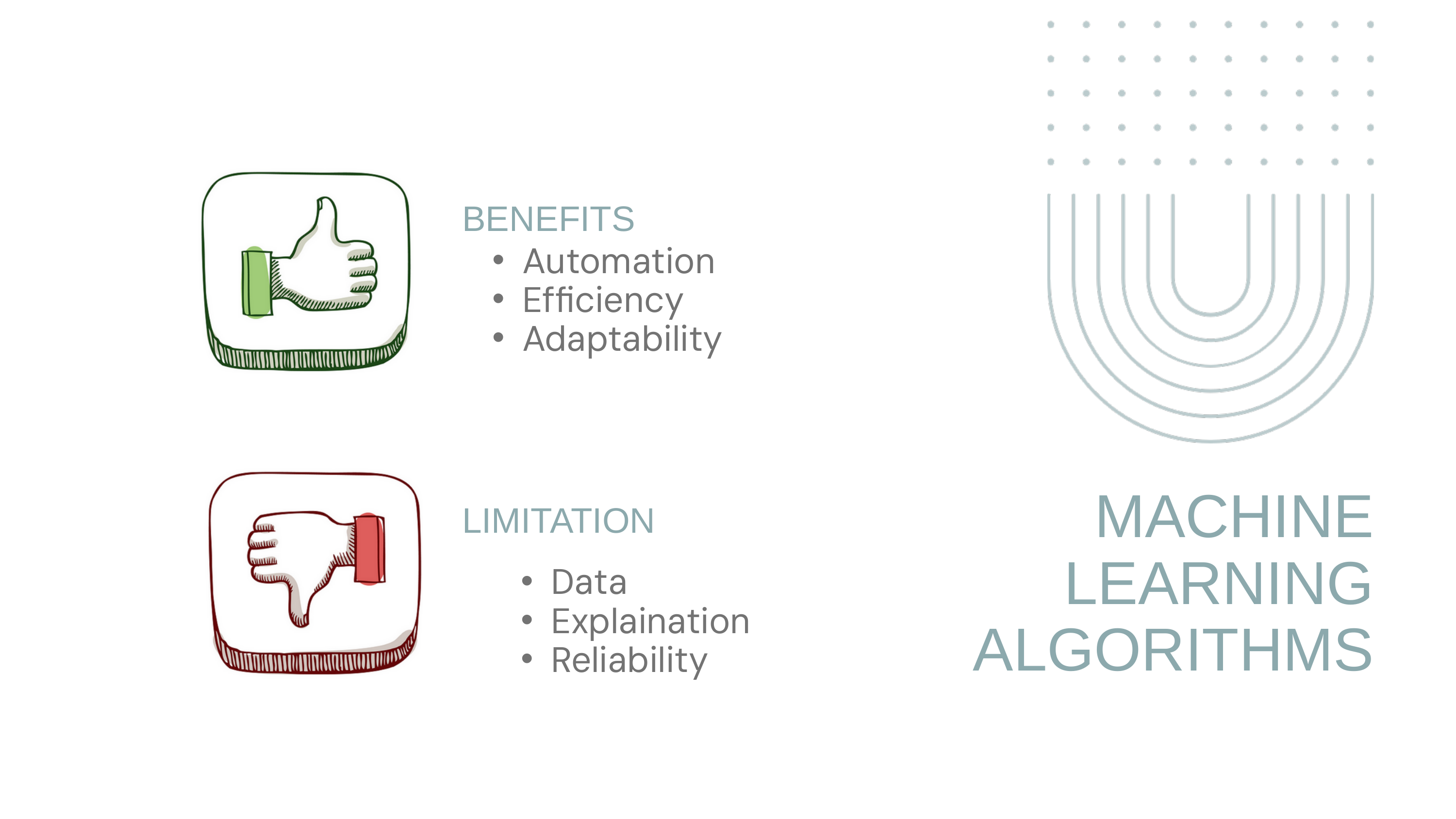

BENEFITS
Automation
Efficiency
Adaptability

MACHINE LEARNING ALGORITHMS
LIMITATION
Data
Explaination
Reliability